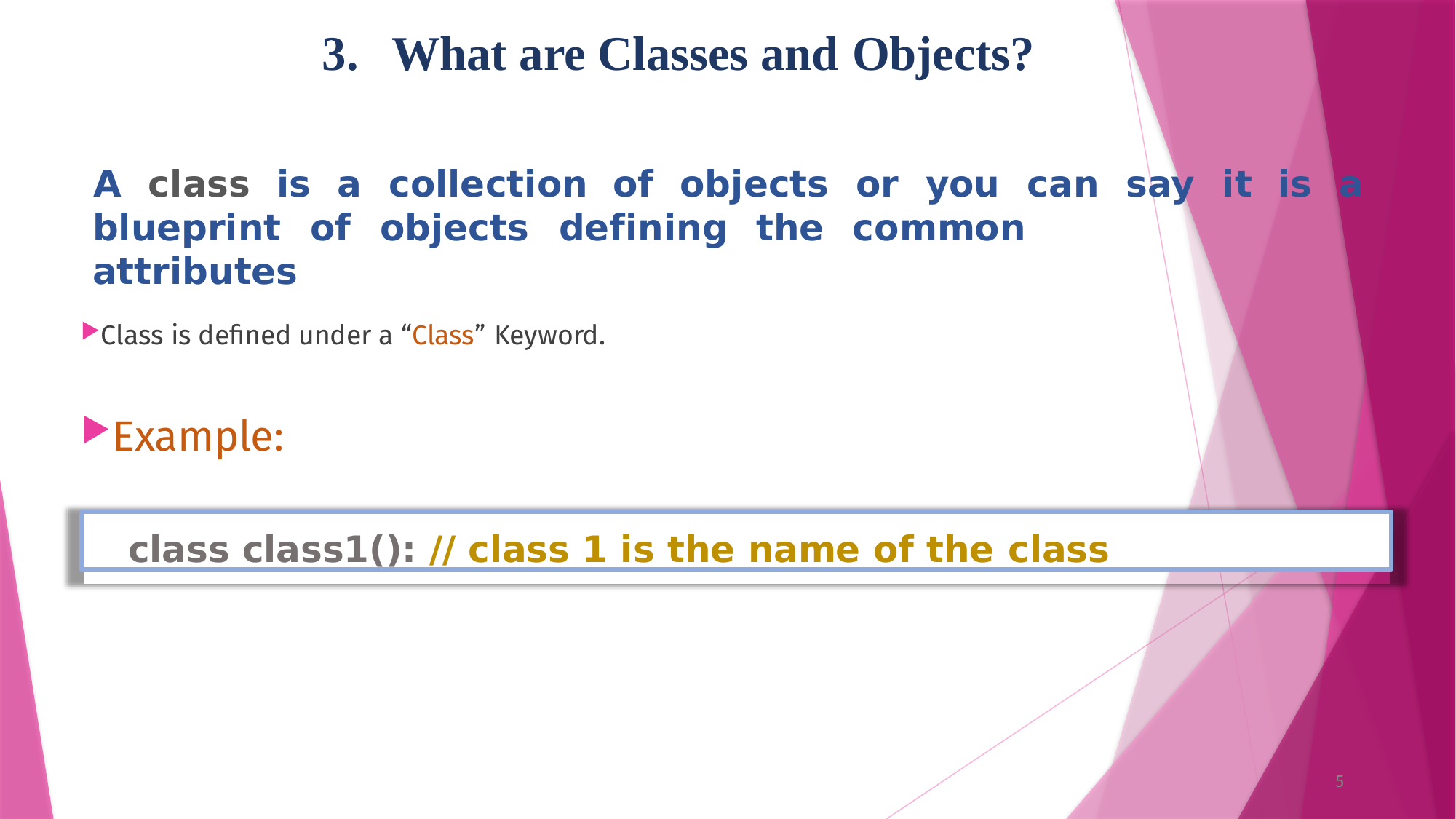

# 3.	What are Classes and Objects?
A	class	is	a	collection	of	objects	or	you	can	say	it	is	a

blueprint	of	objects	defining	the	common	attributes

Class is defined under a “Class” Keyword.

Example:

class class1(): // class 1 is the name of the class
5